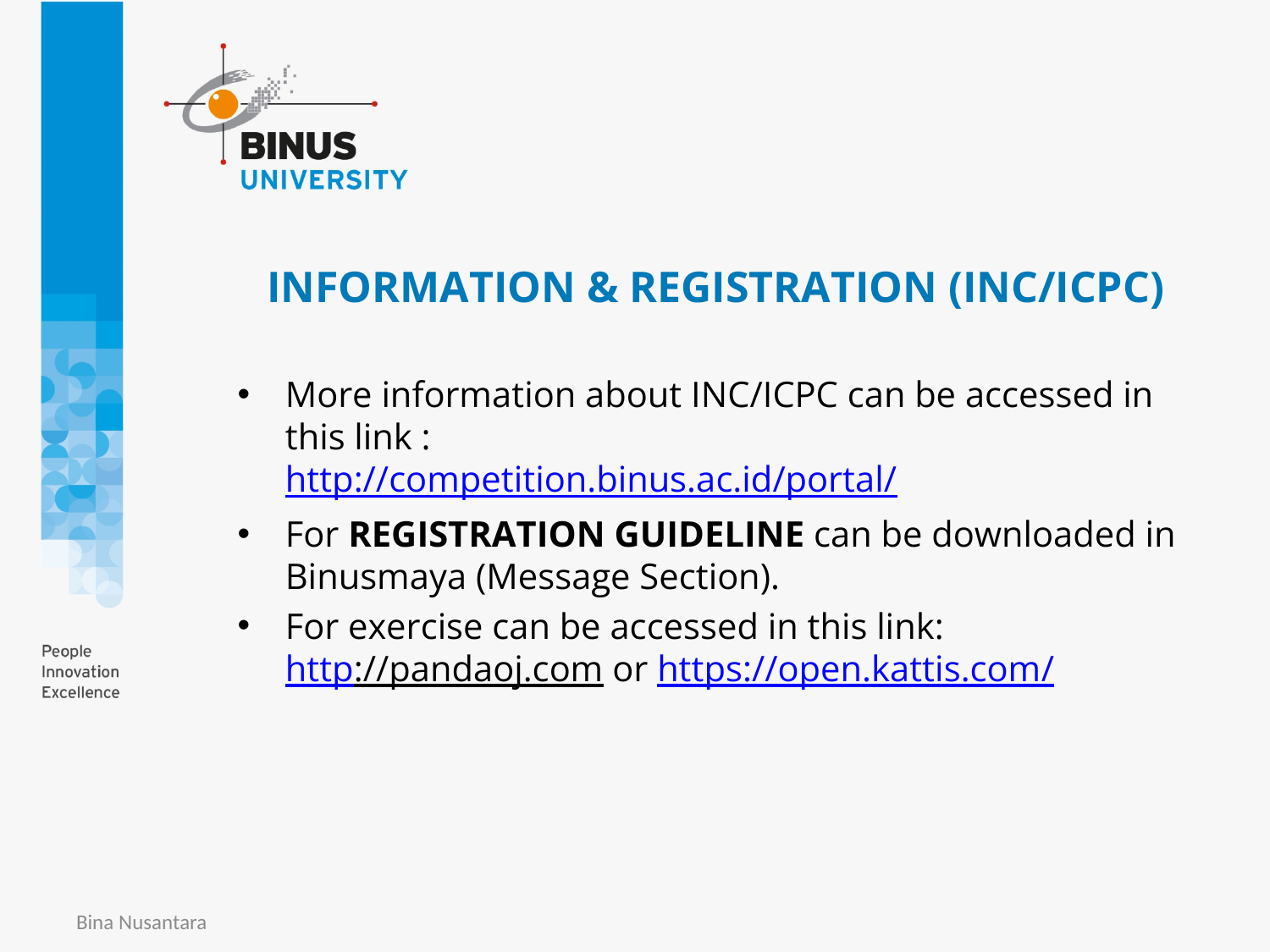

# INFORMATION & REGISTRATION (INC/ICPC)
More information about INC/ICPC can be accessed in this link :
http://competition.binus.ac.id/portal/
For REGISTRATION GUIDELINE can be downloaded in Binusmaya (Message Section).
For exercise can be accessed in this link:
http://pandaoj.com or https://open.kattis.com/

Bina Nusantara